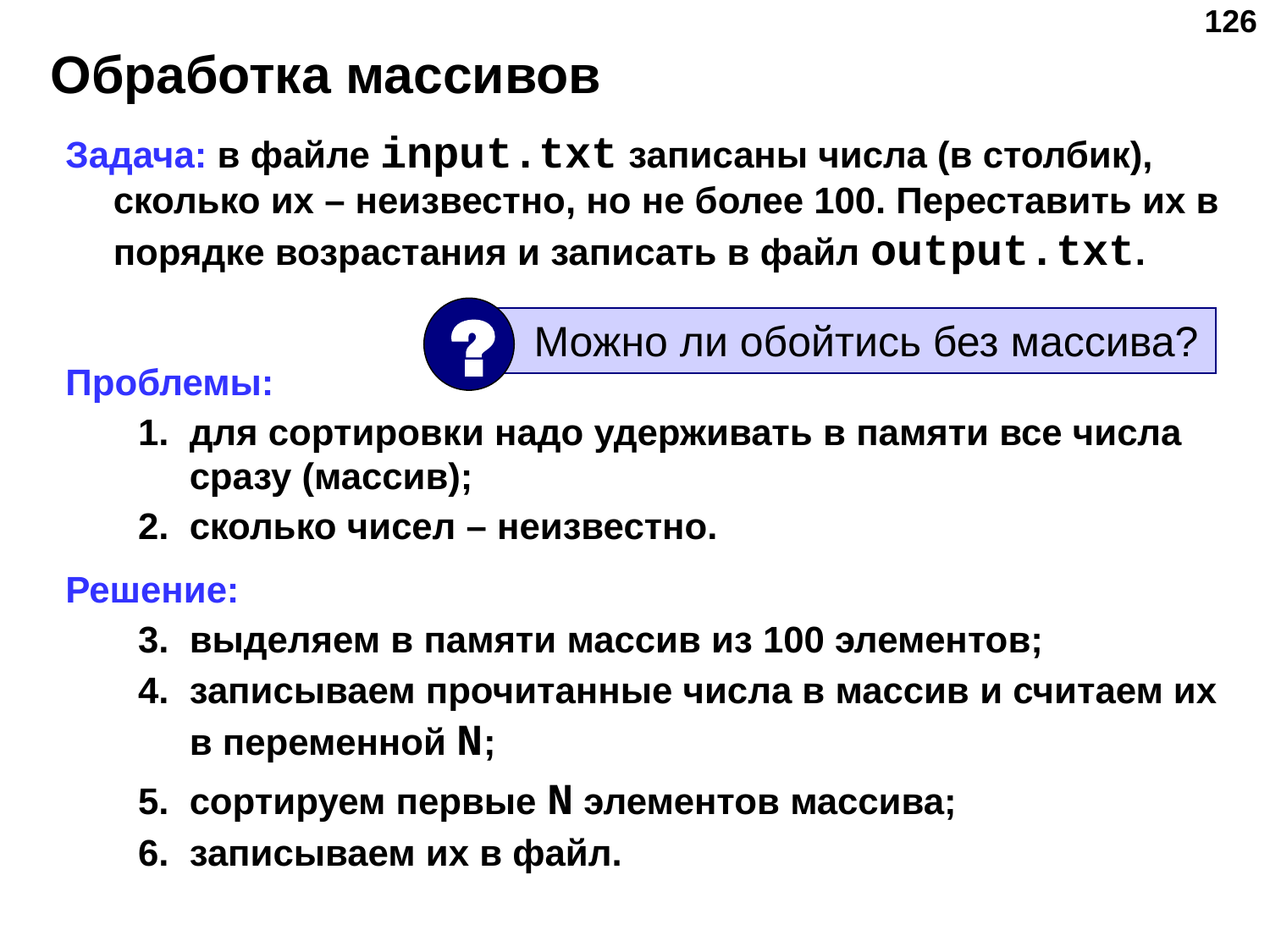

126
# Обработка массивов
Задача: в файле input.txt записаны числа (в столбик), сколько их – неизвестно, но не более 100. Переставить их в порядке возрастания и записать в файл output.txt.
Проблемы:
для сортировки надо удерживать в памяти все числа сразу (массив);
сколько чисел – неизвестно.
Решение:
выделяем в памяти массив из 100 элементов;
записываем прочитанные числа в массив и считаем их в переменной N;
сортируем первые N элементов массива;
записываем их в файл.
?
  Можно ли обойтись без массива?